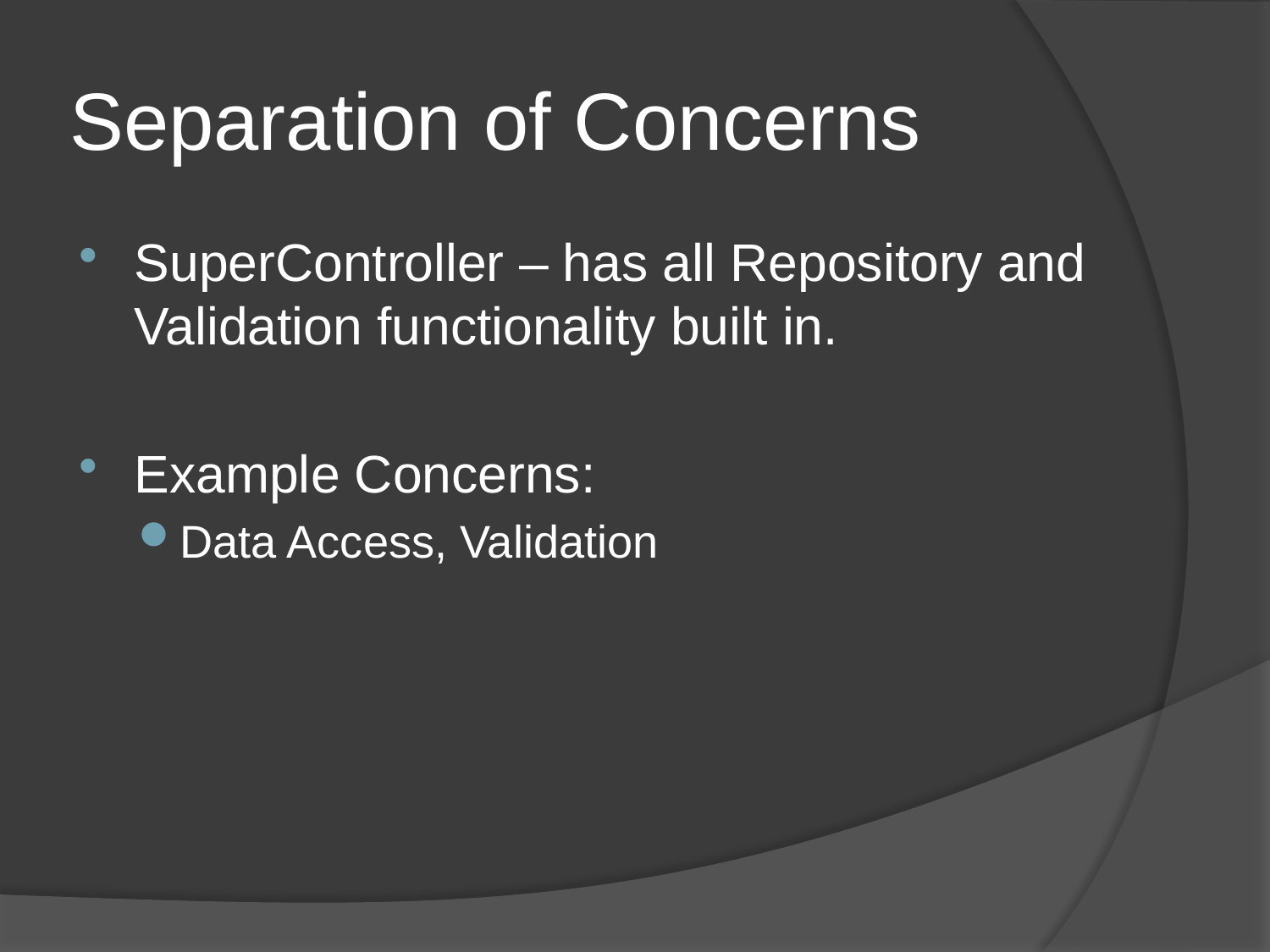

# Separation of Concerns
SuperController – has all Repository and Validation functionality built in.

Example Concerns:
Data Access, Validation